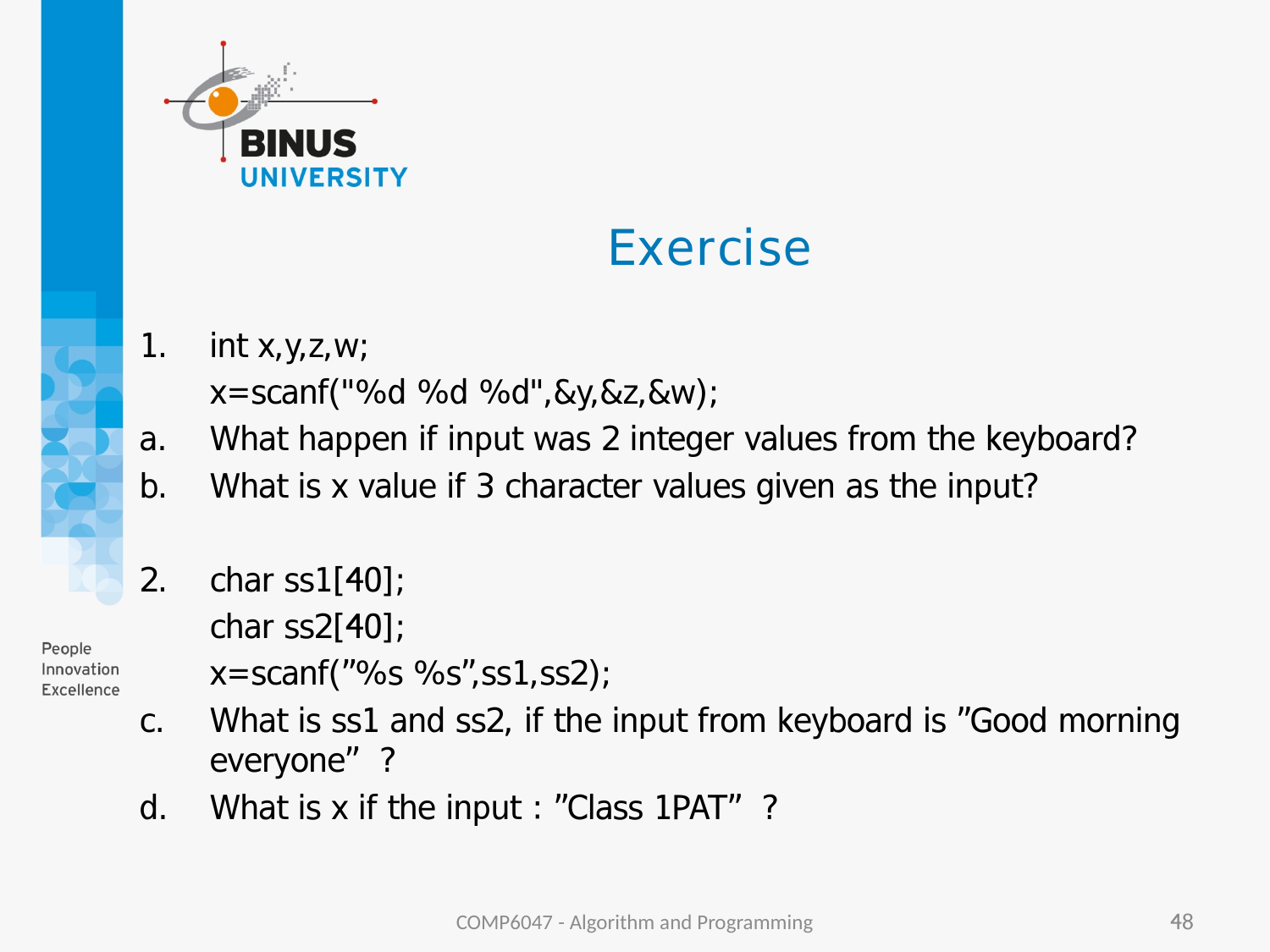

# Exercise
int x,y,z,w;
	x=scanf("%d %d %d",&y,&z,&w);
What happen if input was 2 integer values from the keyboard?
What is x value if 3 character values given as the input?

char ss1[40];
	char ss2[40];
	x=scanf(”%s %s”,ss1,ss2);
What is ss1 and ss2, if the input from keyboard is ”Good morning everyone”  ?
What is x if the input : ”Class 1PAT”  ?
COMP6047 - Algorithm and Programming
48